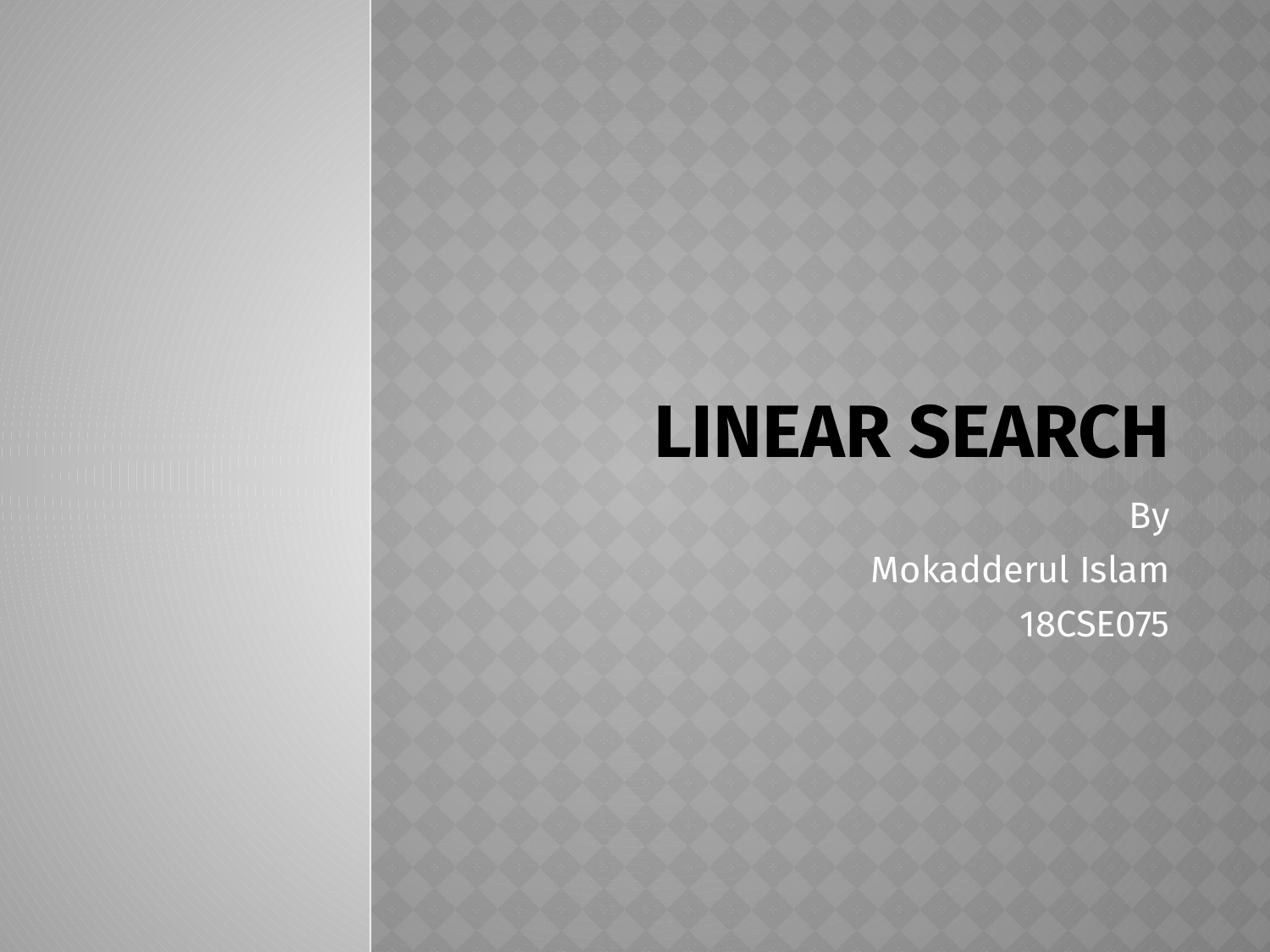

# Linear search
By
Mokadderul Islam
18CSE075